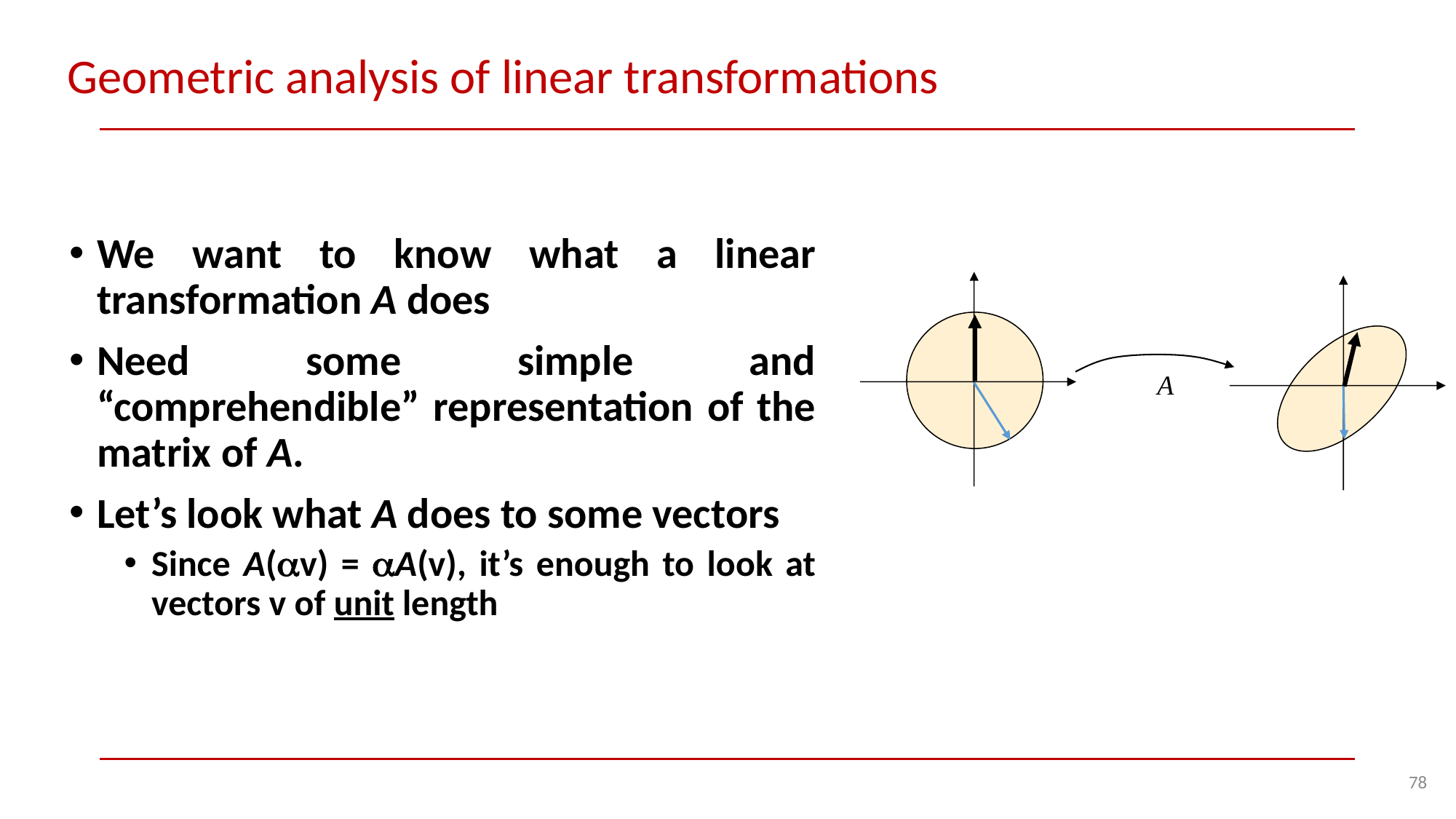

# Geometric analysis of linear transformations
We want to know what a linear transformation A does
Need some simple and “comprehendible” representation of the matrix of A.
Let’s look what A does to some vectors
Since A(αv) = αA(v), it’s enough to look at vectors v of unit length

A

78